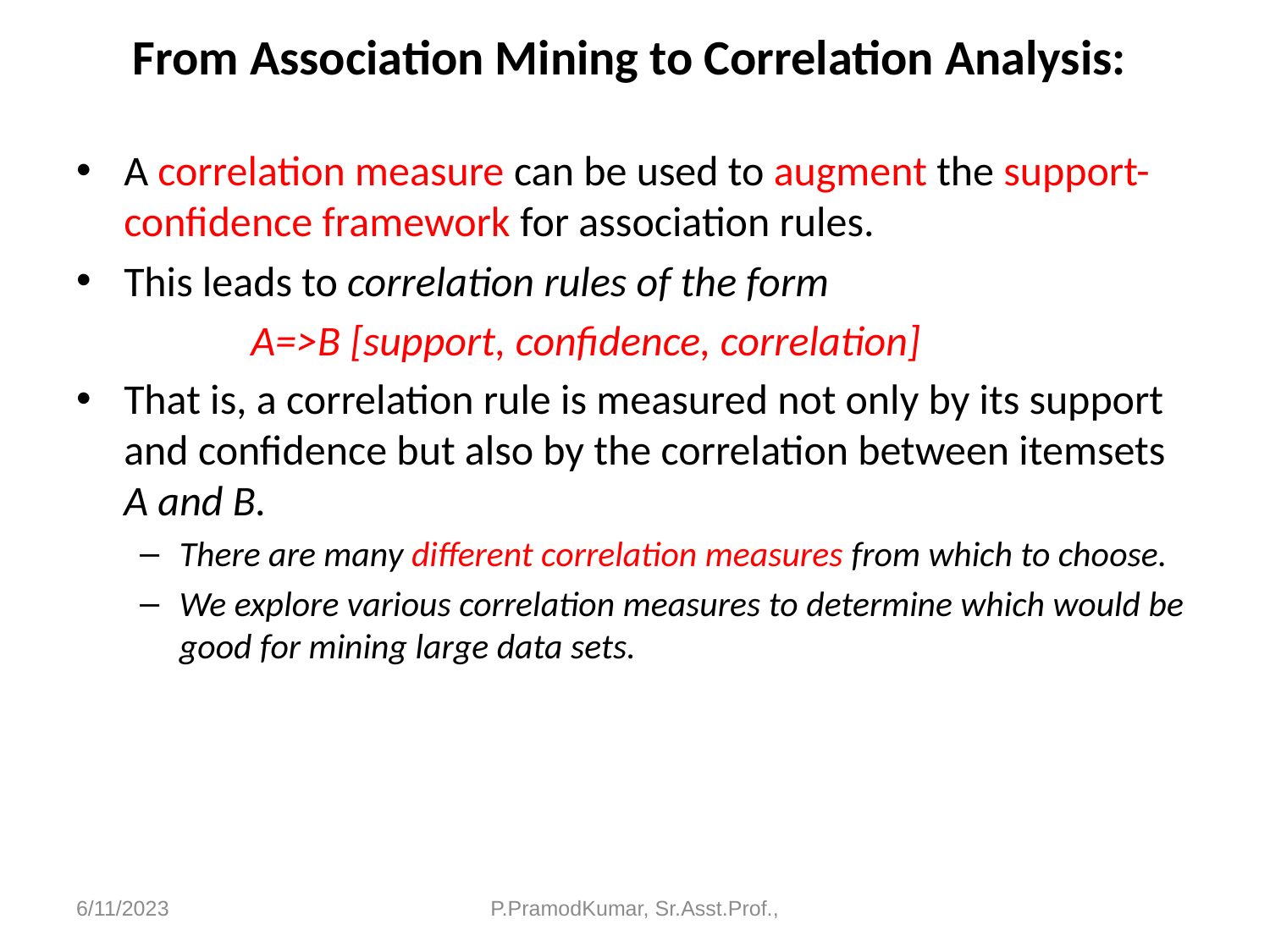

# From Association Mining to Correlation Analysis:
A correlation measure can be used to augment the support-confidence framework for association rules.
This leads to correlation rules of the form
		A=>B [support, confidence, correlation]
That is, a correlation rule is measured not only by its support and confidence but also by the correlation between itemsets A and B.
There are many different correlation measures from which to choose.
We explore various correlation measures to determine which would be good for mining large data sets.

6/11/2023
P.PramodKumar, Sr.Asst.Prof.,